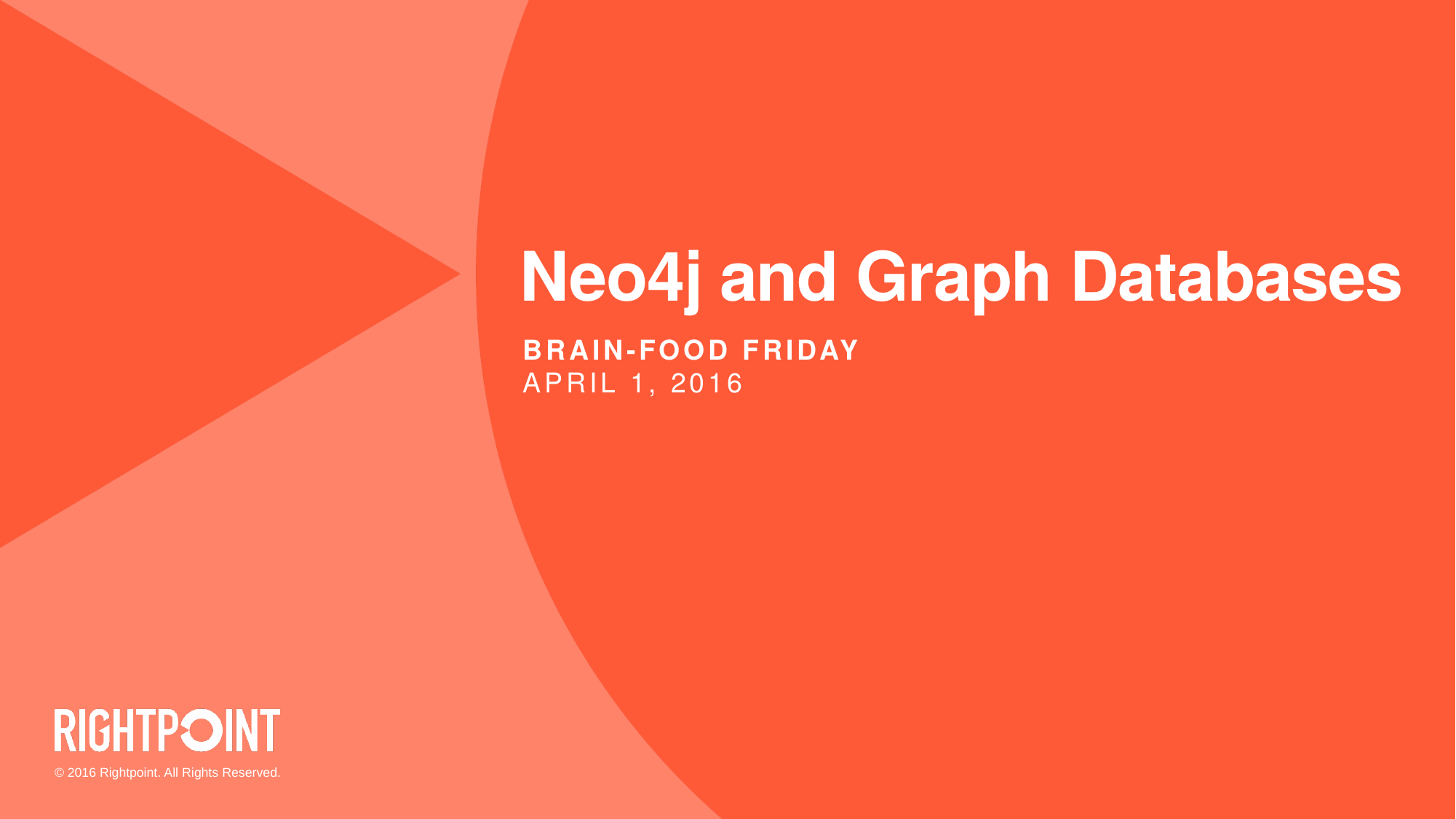

# Neo4j and Graph Databases
Brain-Food Friday
April 1, 2016